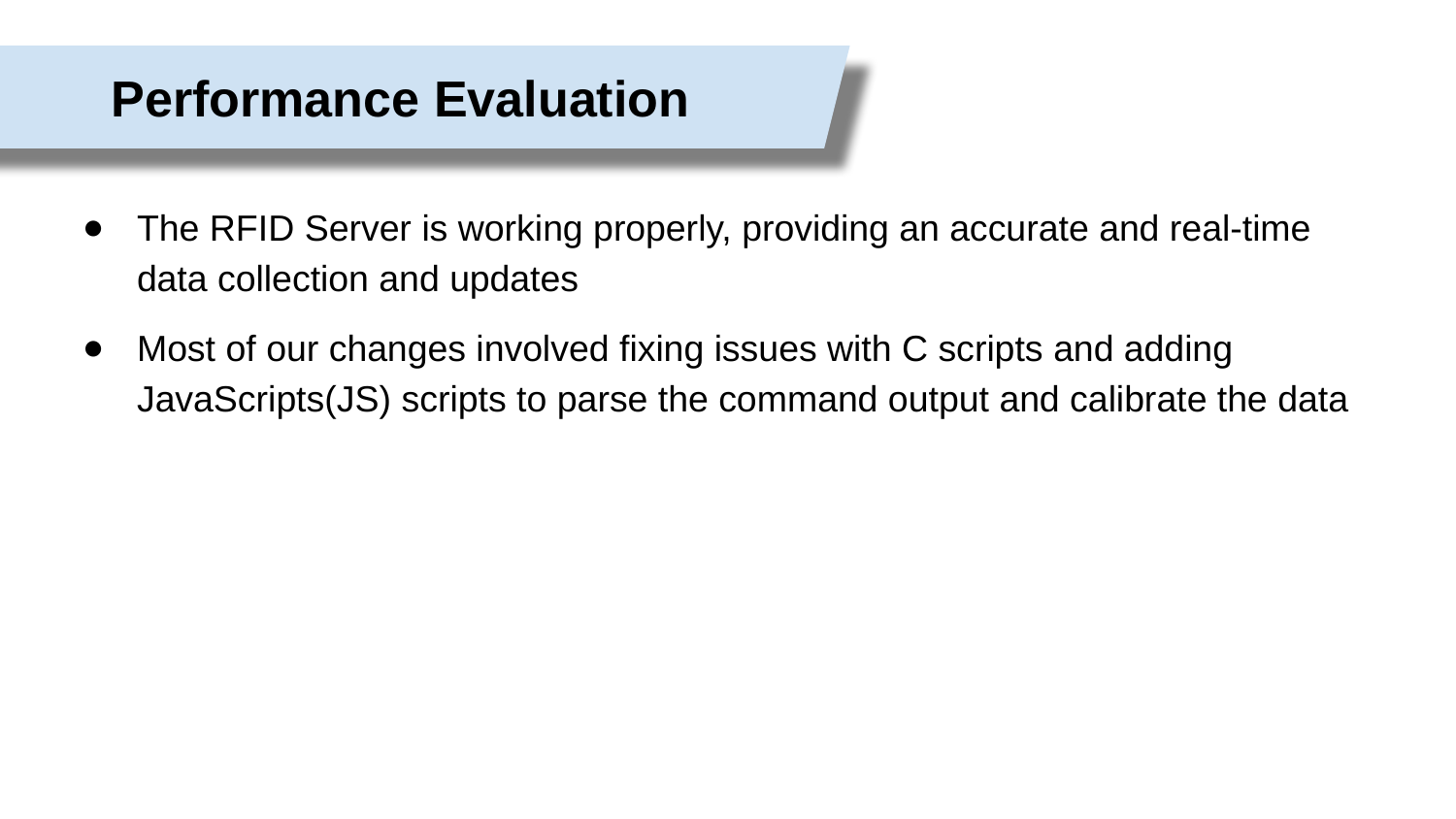

Performance Evaluation
The RFID Server is working properly, providing an accurate and real-time data collection and updates
Most of our changes involved fixing issues with C scripts and adding JavaScripts(JS) scripts to parse the command output and calibrate the data